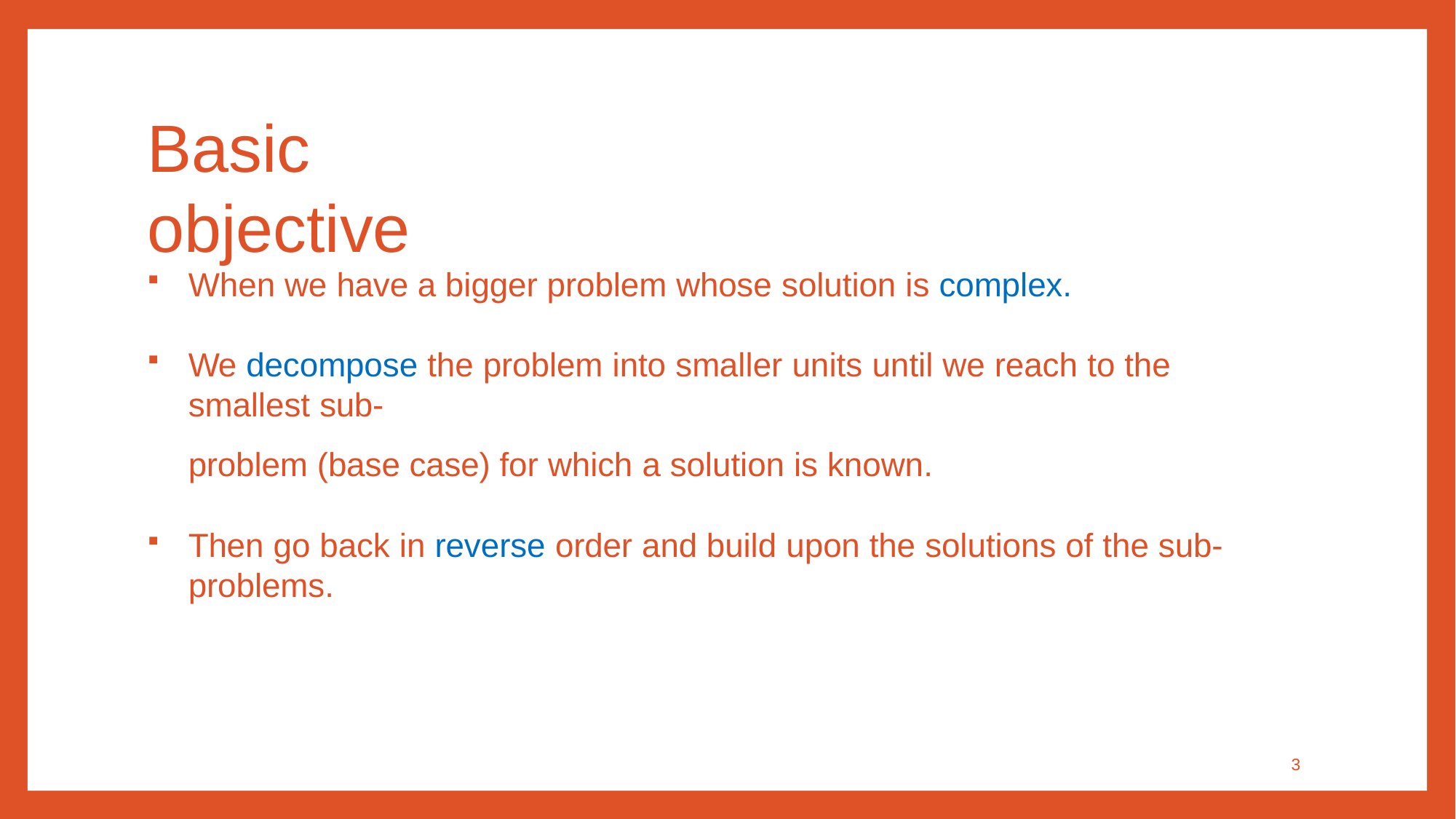

# Basic objective
When we have a bigger problem whose solution is complex.

We decompose the problem into smaller units until we reach to the smallest sub-
problem (base case) for which a solution is known.

Then go back in reverse order and build upon the solutions of the sub-problems.
3